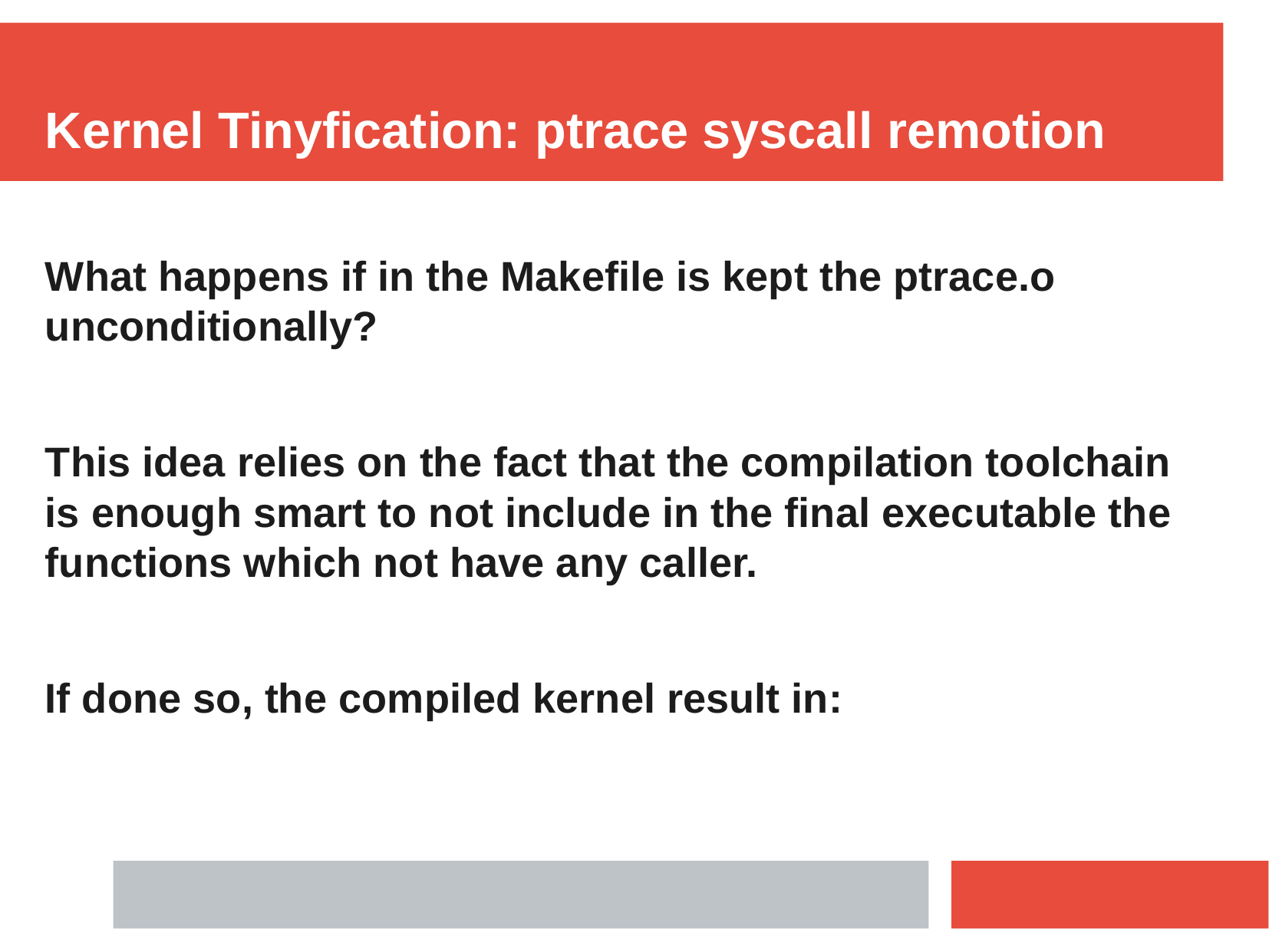

Kernel Tinyfication: ptrace syscall remotion
What happens if in the Makefile is kept the ptrace.o unconditionally?

This idea relies on the fact that the compilation toolchain is enough smart to not include in the final executable the functions which not have any caller.

If done so, the compiled kernel result in: